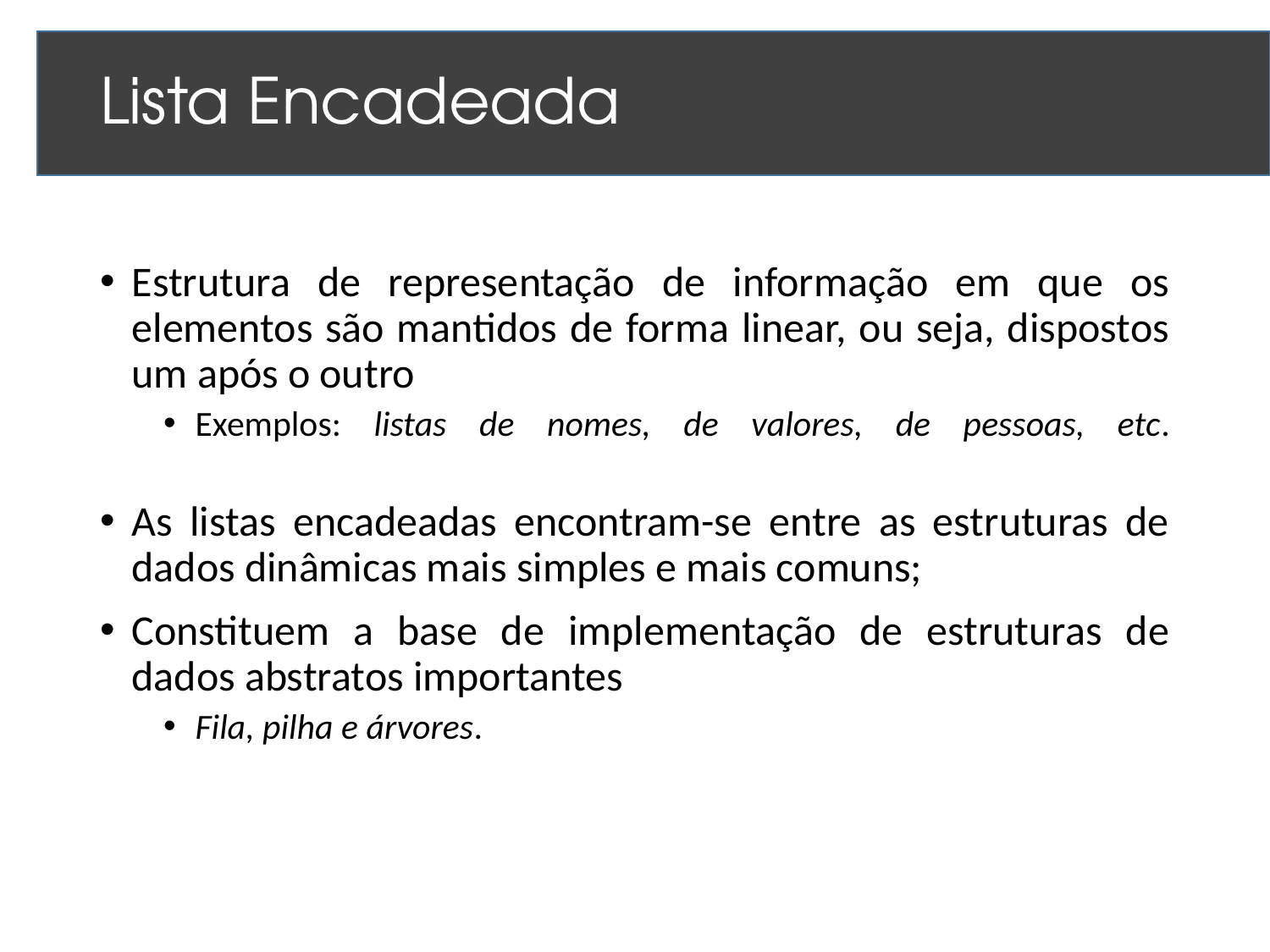

# Lista Encadeada

Estrutura de representação de informação em que os elementos são mantidos de forma linear, ou seja, dispostos um após o outro
Exemplos: listas de nomes, de valores, de pessoas, etc.
As listas encadeadas encontram-se entre as estruturas de dados dinâmicas mais simples e mais comuns;
Constituem a base de implementação de estruturas de dados abstratos importantes
Fila, pilha e árvores.